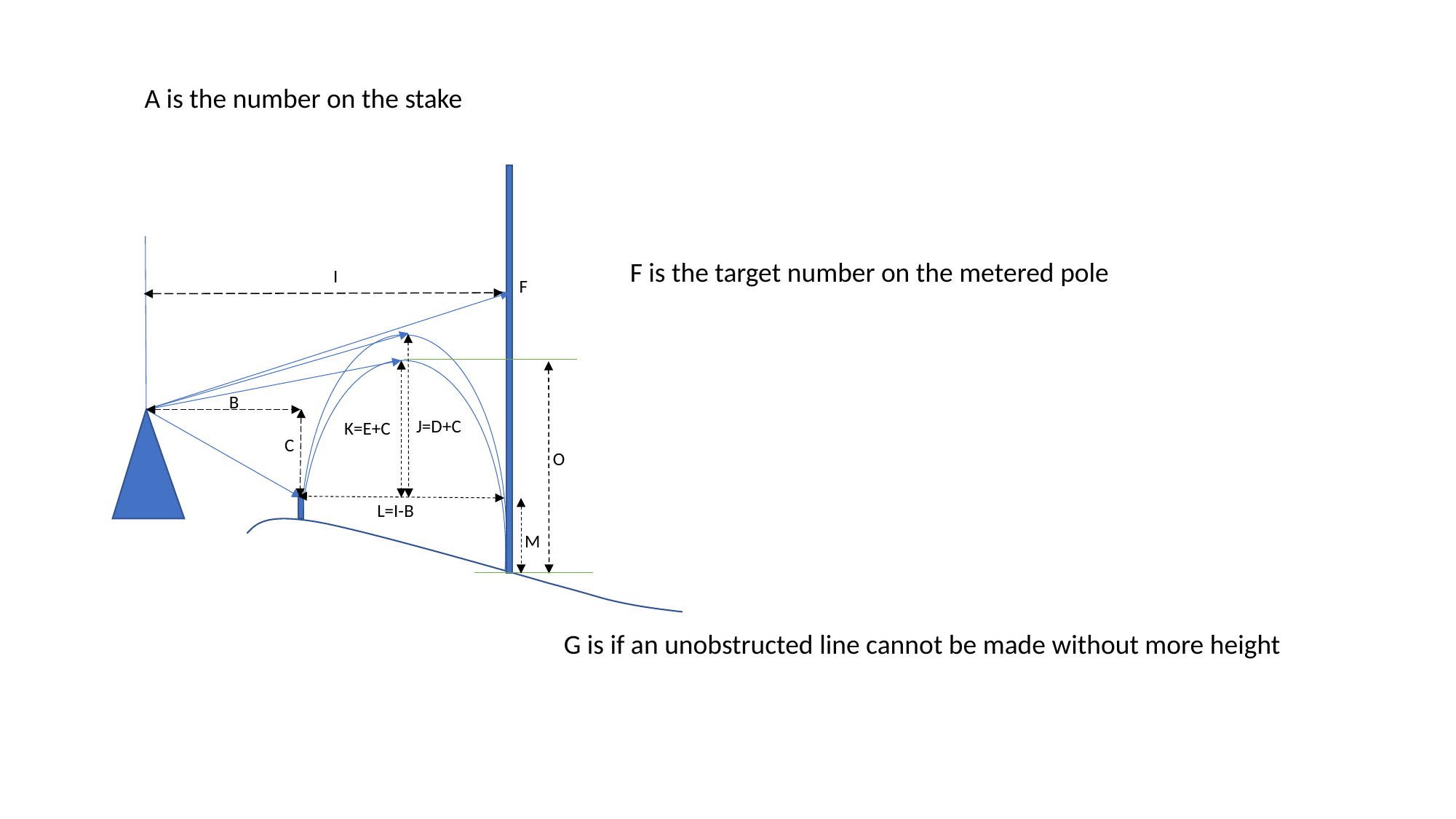

A is the number on the stake

F is the target number on the metered pole
I
F

B
J=D+C
K=E+C
C
O
L=I-B
M
G is if an unobstructed line cannot be made without more height